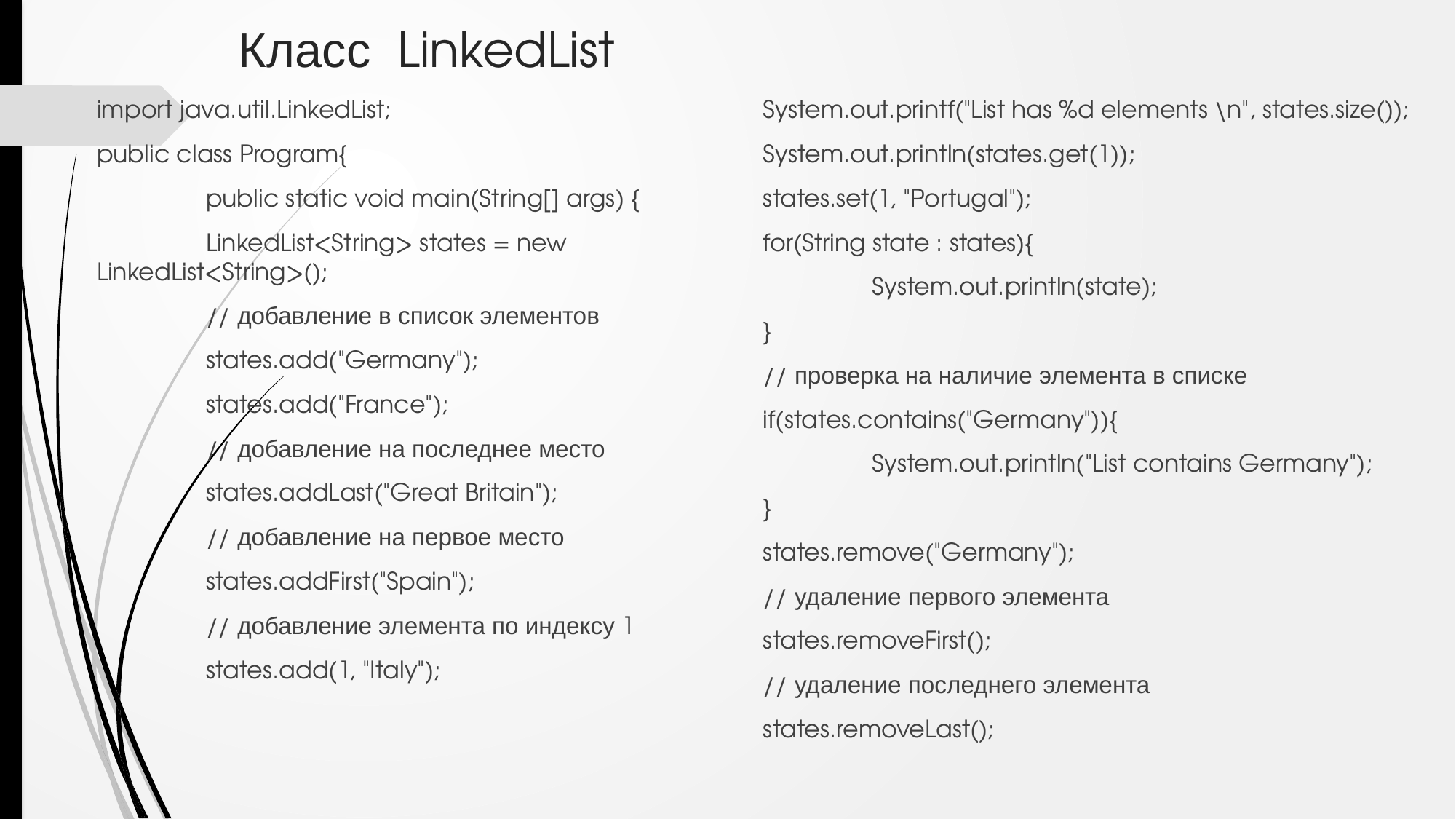

# Класс  LinkedList
import java.util.LinkedList;
public class Program{
	public static void main(String[] args) {
	LinkedList<String> states = new LinkedList<String>();
	// добавление в список элементов
	states.add("Germany");
	states.add("France");
	// добавление на последнее место
	states.addLast("Great Britain");
	// добавление на первое место
	states.addFirst("Spain");
	// добавление элемента по индексу 1
	states.add(1, "Italy");

System.out.printf("List has %d elements \n", states.size());
System.out.println(states.get(1));
states.set(1, "Portugal");
for(String state : states){
	System.out.println(state);
}
// проверка на наличие элемента в списке
if(states.contains("Germany")){
	System.out.println("List contains Germany");
}
states.remove("Germany");
// удаление первого элемента
states.removeFirst();
// удаление последнего элемента
states.removeLast();